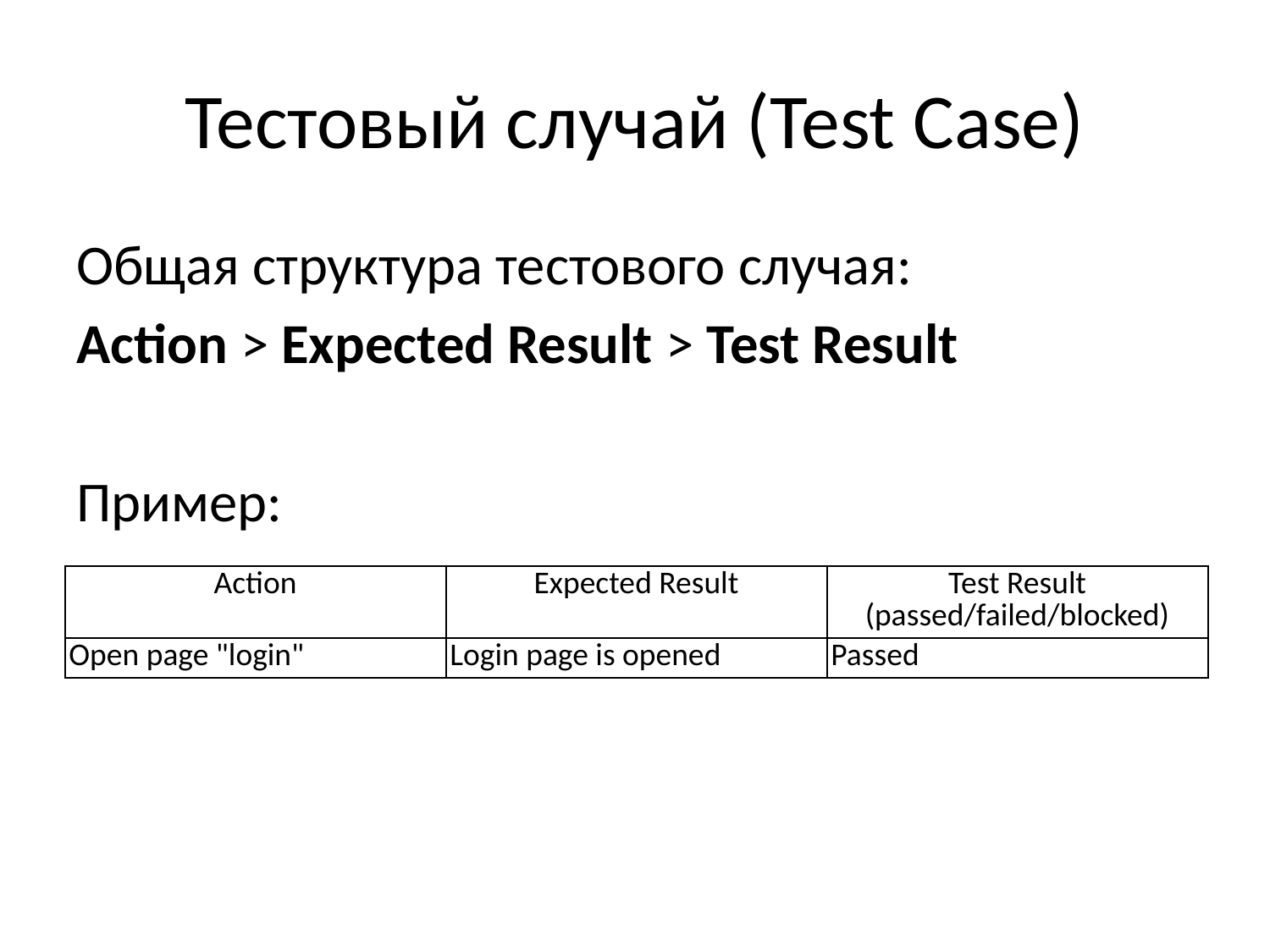

# Тестовый случай (Test Case)
Общая структура тестового случая:
Action > Expected Result > Test Result

Пример:
| Action | Expected Result | Test Result (passed/failed/blocked) |
| --- | --- | --- |
| Open page "login" | Login page is opened | Passed |